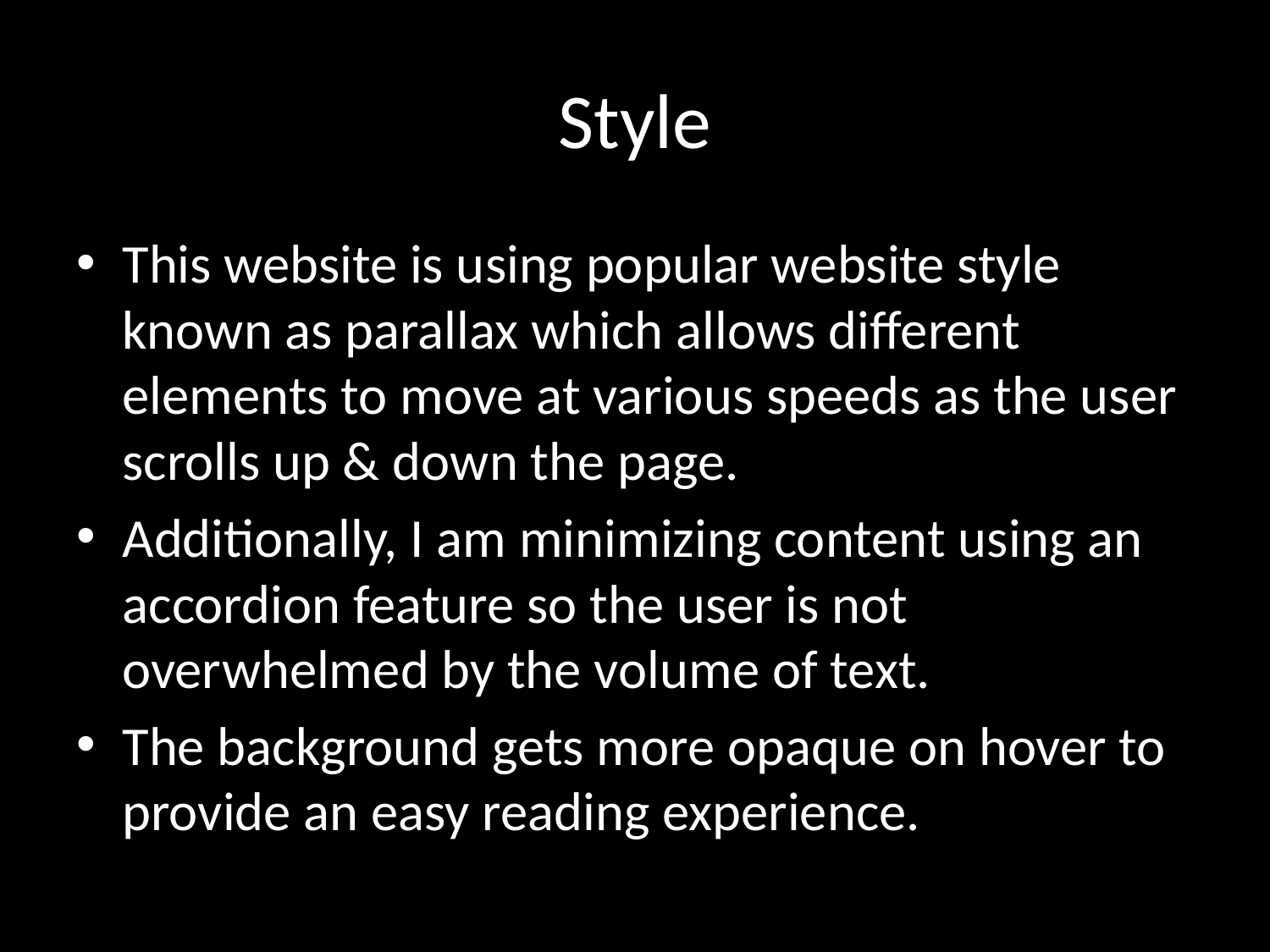

# Style
This website is using popular website style known as parallax which allows different elements to move at various speeds as the user scrolls up & down the page.
Additionally, I am minimizing content using an accordion feature so the user is not overwhelmed by the volume of text.
The background gets more opaque on hover to provide an easy reading experience.